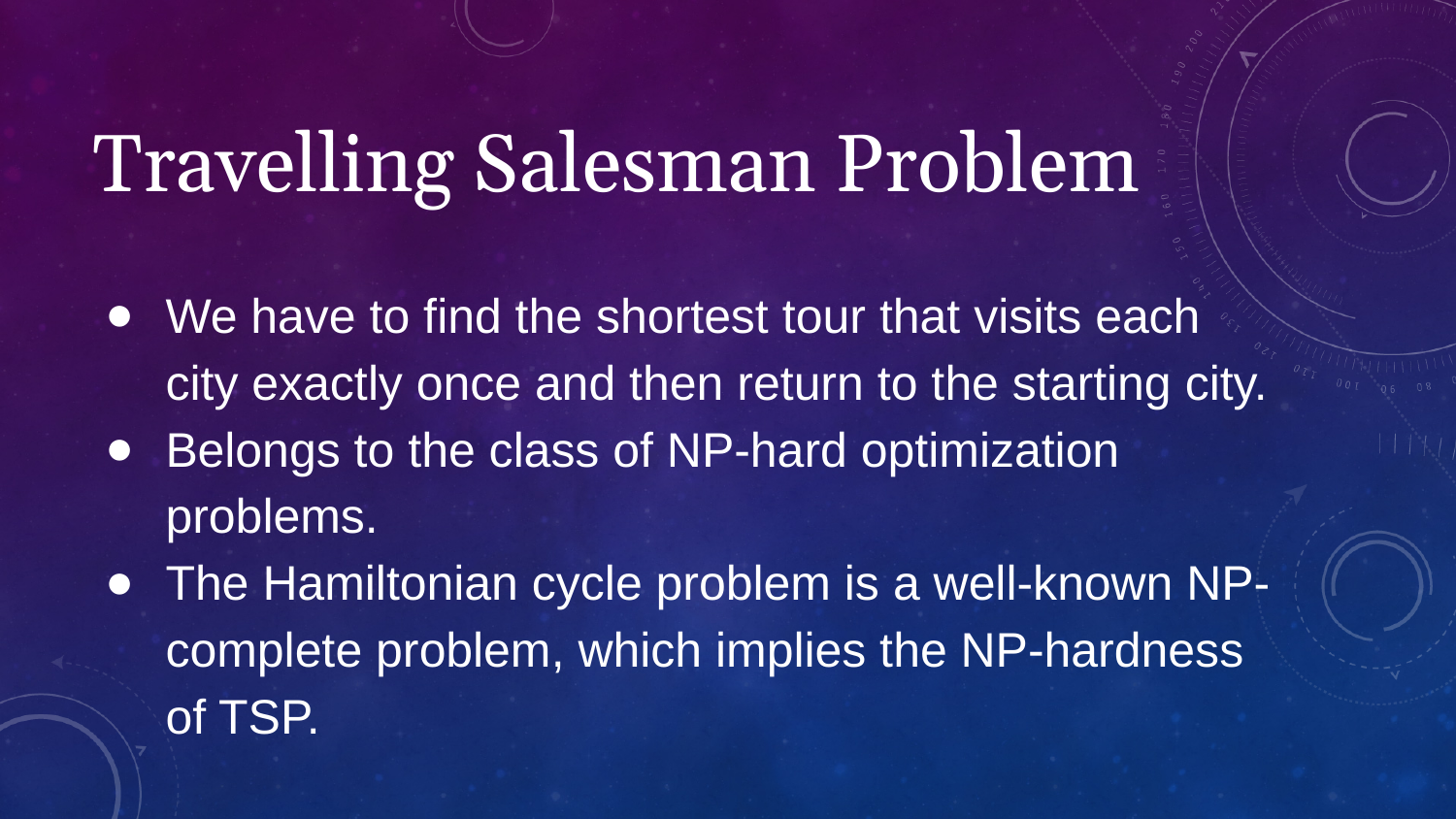

# Travelling Salesman Problem
We have to find the shortest tour that visits each city exactly once and then return to the starting city.
Belongs to the class of NP-hard optimization problems.
The Hamiltonian cycle problem is a well-known NP-complete problem, which implies the NP-hardness of TSP.